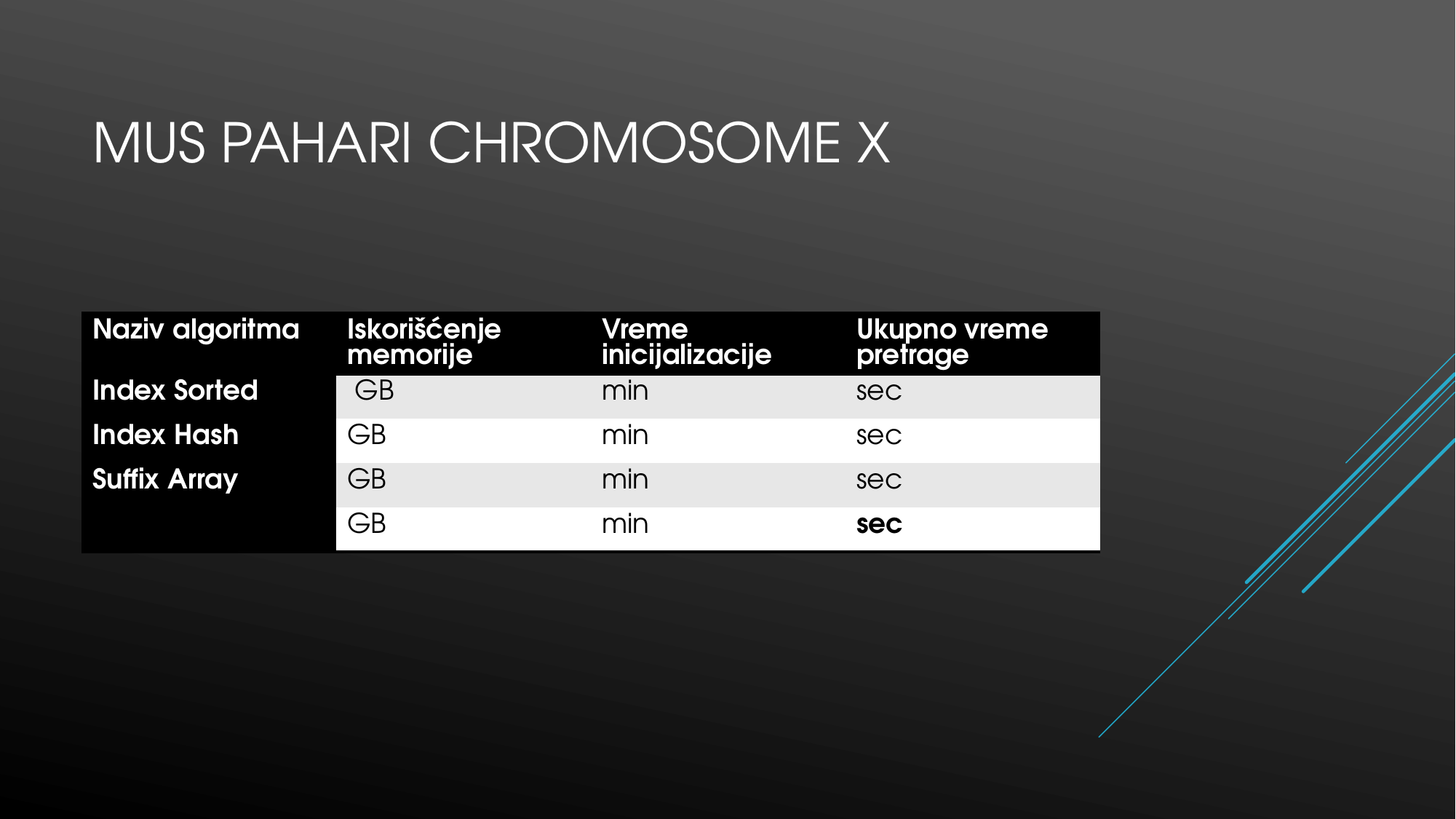

Mus pahari chromosome X
| Naziv algoritma | Iskorišćenje memorije | Vreme inicijalizacije | Ukupno vreme pretrage |
| --- | --- | --- | --- |
| Index Sorted | GB | min | sec |
| Index Hash | GB | min | sec |
| Suffix Array | GB | min | sec |
| Suffix Tree | GB | min | sec |